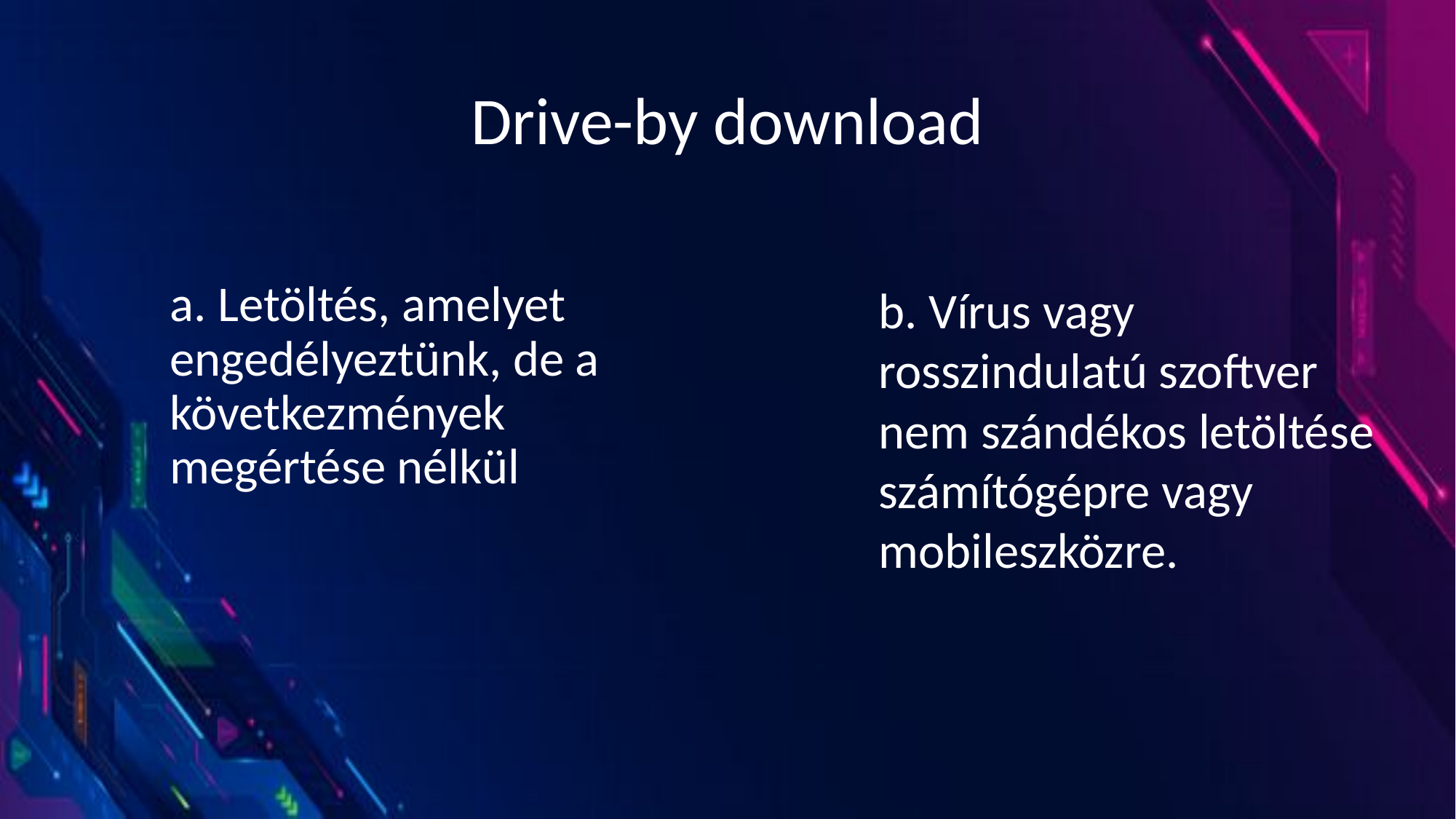

# Drive-by download
a. Letöltés, amelyet engedélyeztünk, de a következmények megértése nélkül

b. Vírus vagy rosszindulatú szoftver nem szándékos letöltése számítógépre vagy mobileszközre.